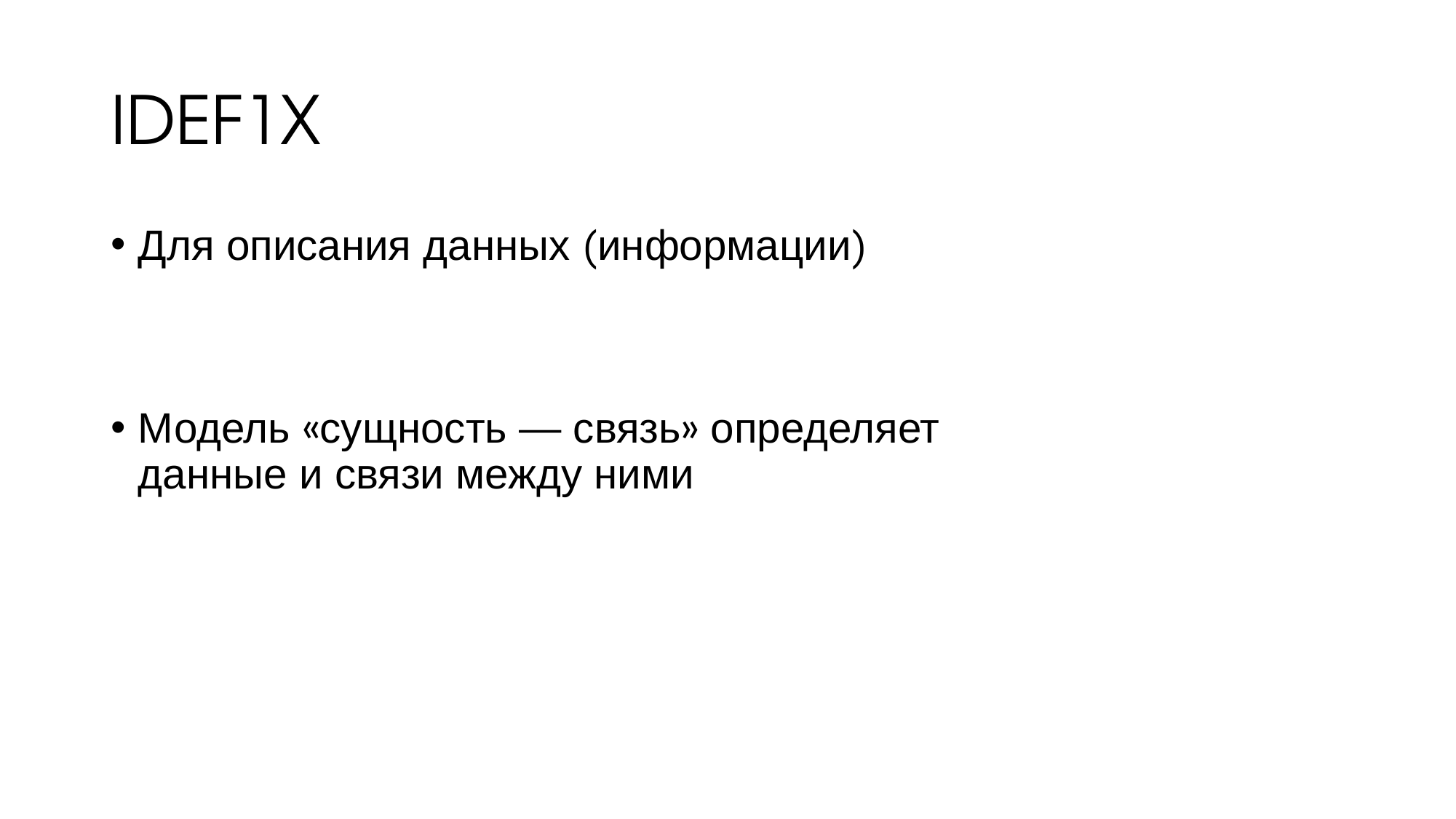

# IDEF1X
Для описания данных (информации)

Модель «сущность — связь» определяет
данные и связи между ними